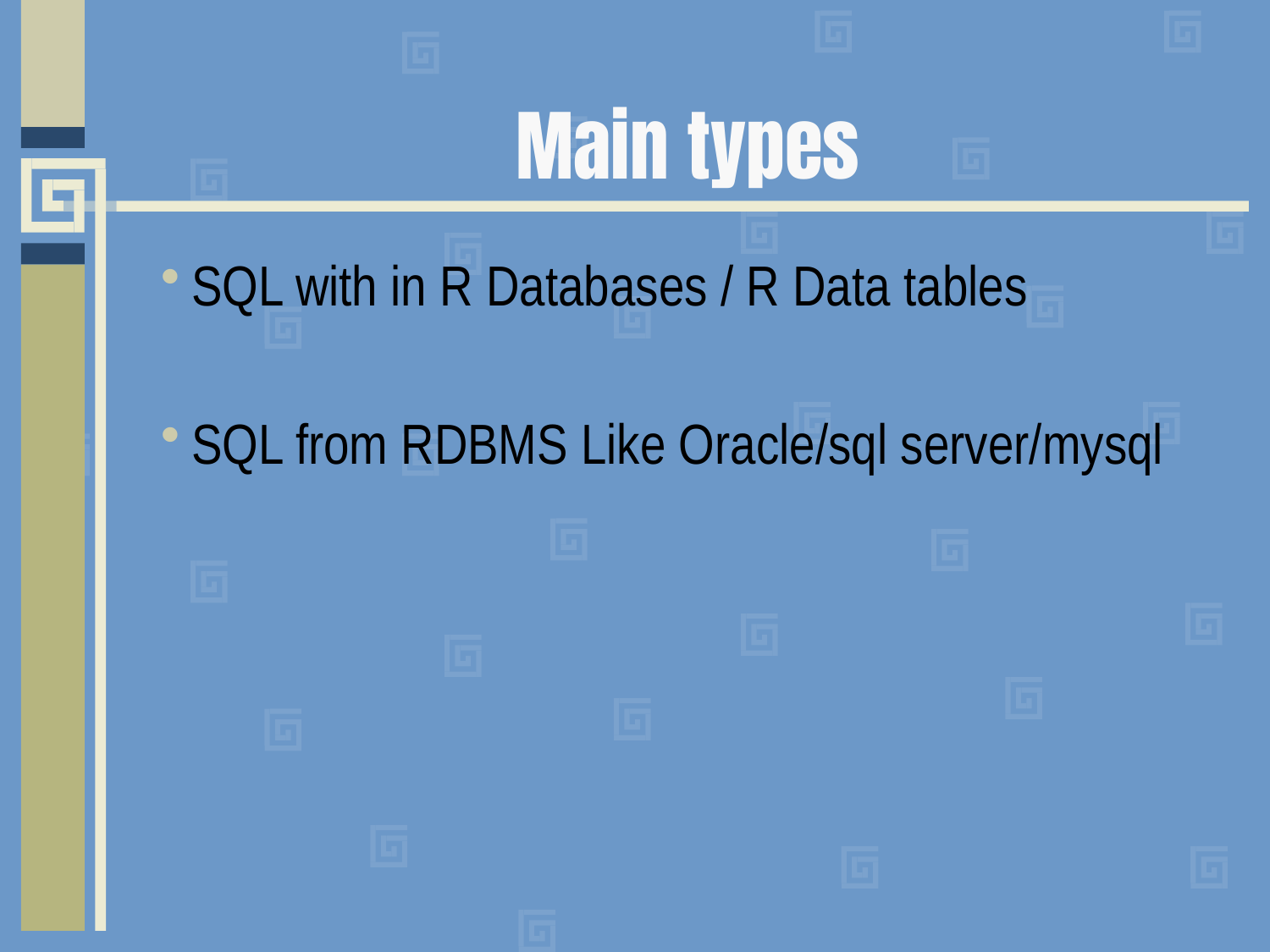

# Main types
SQL with in R Databases / R Data tables

SQL from RDBMS Like Oracle/sql server/mysql